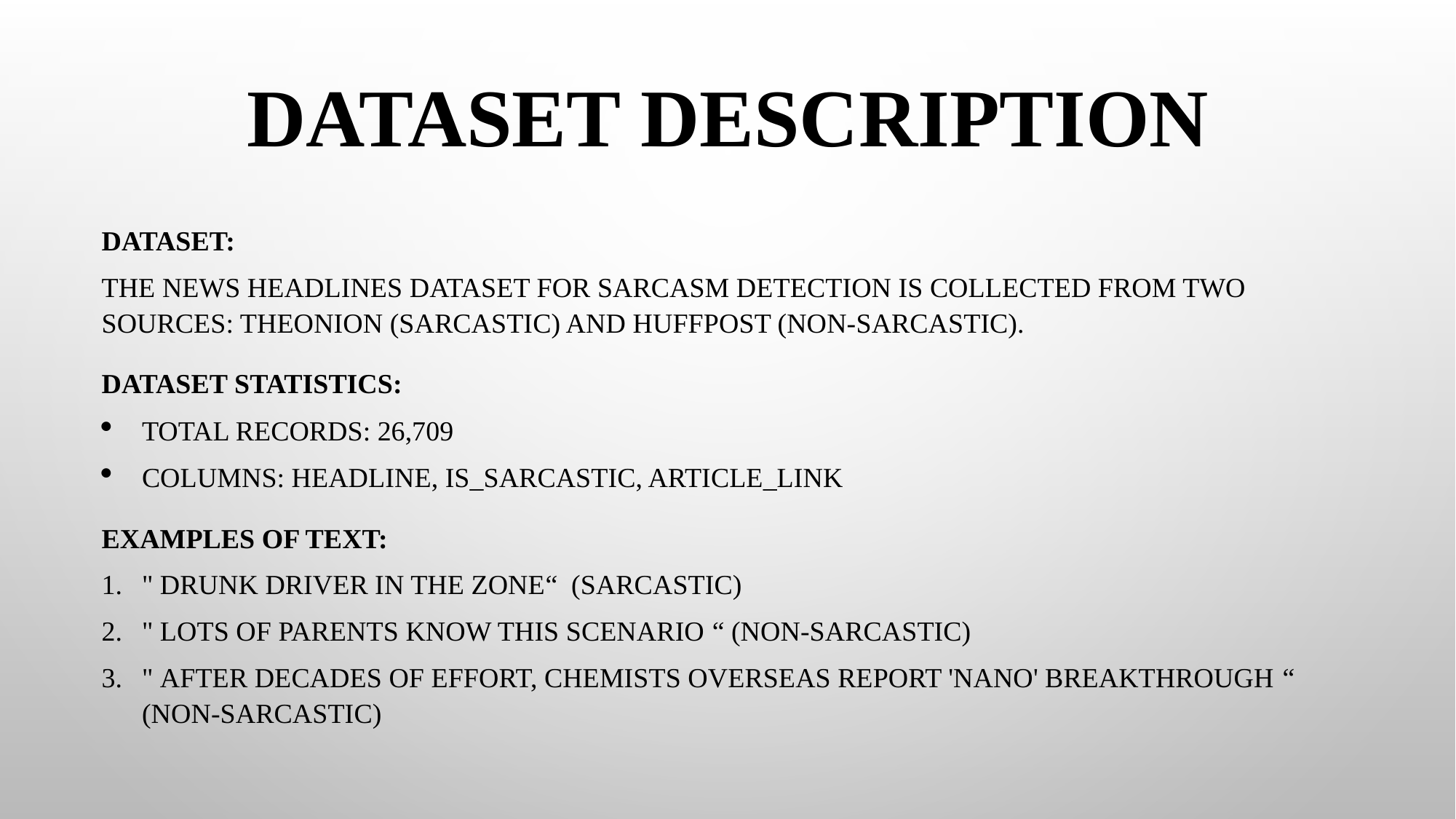

# DATASET DESCRIPTION
Dataset:
The News Headlines dataset for Sarcasm Detection is collected from two sources: TheOnion (sarcastic) and HuffPost (non-sarcastic).
Dataset Statistics:
Total Records: 26,709
Columns: Headline, Is_Sarcastic, Article_Link
Examples of Text:
" drunk driver in the zone“  (Sarcastic)
" lots of parents know this scenario “ (Non-sarcastic)
" after decades of effort, chemists overseas report 'nano' breakthrough “ (Non-Sarcastic)